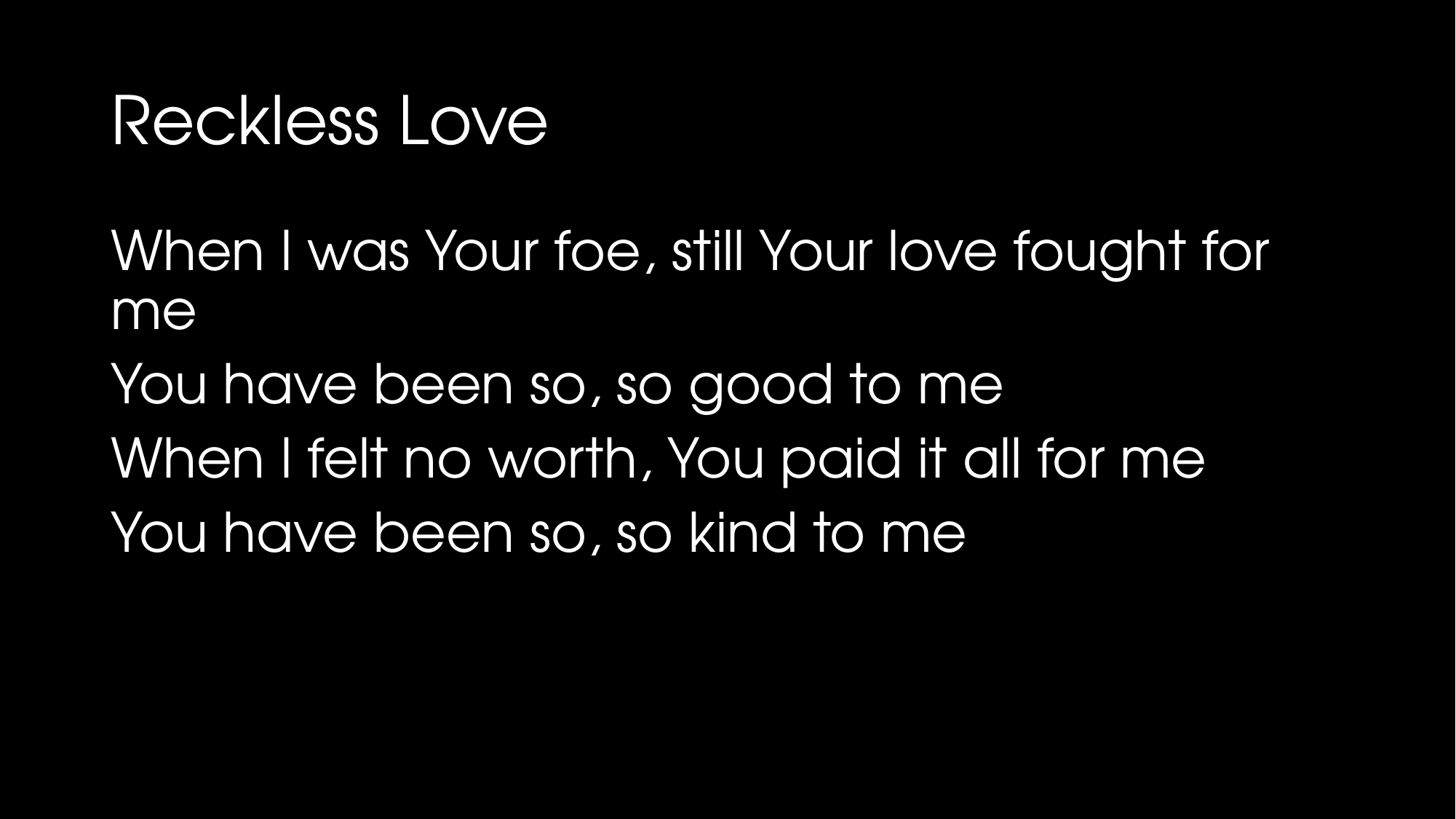

# Reckless Love
When I was Your foe, still Your love fought for me
You have been so, so good to me
When I felt no worth, You paid it all for me
You have been so, so kind to me